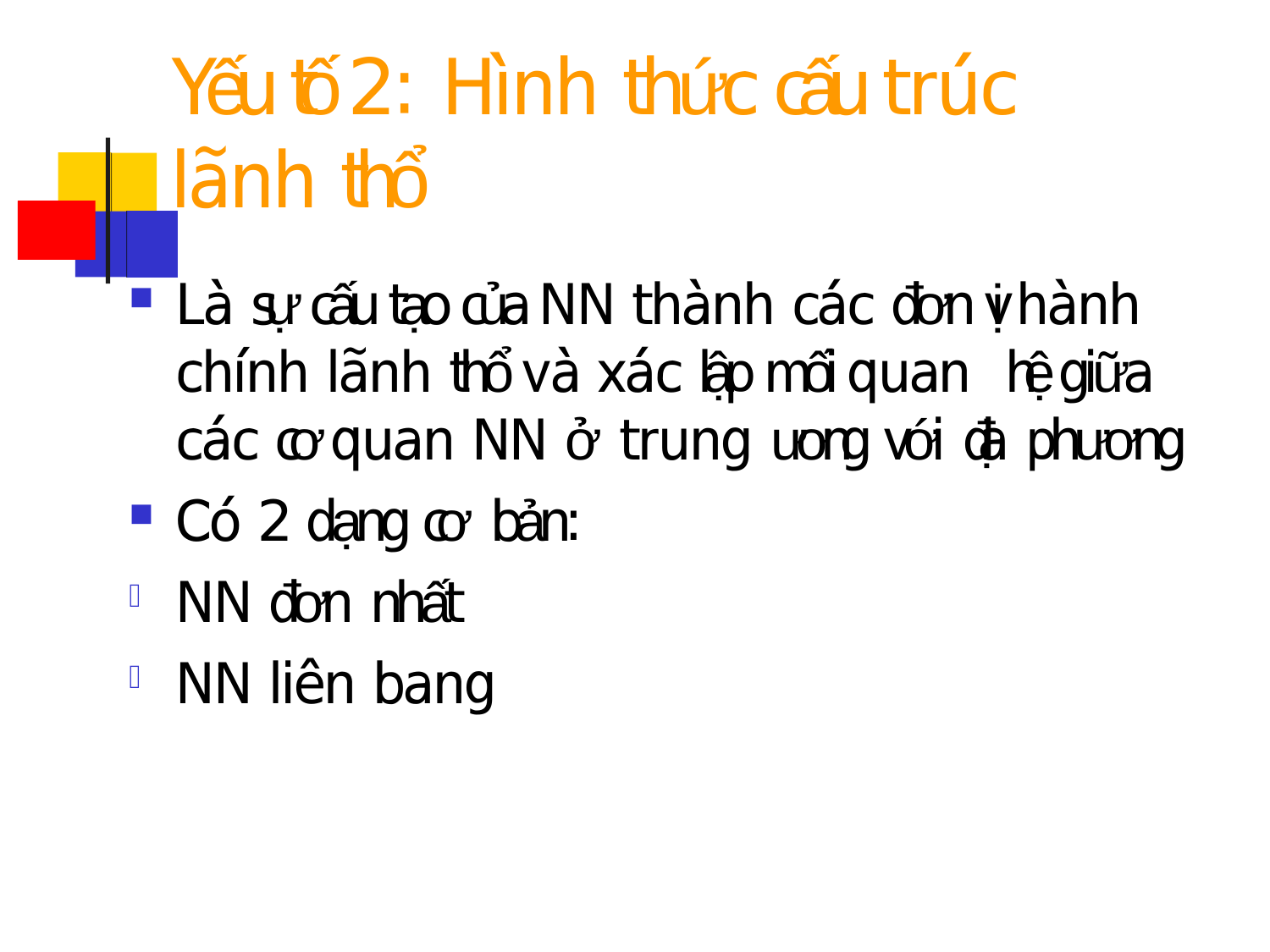

# Yếu tố 2: Hình thức cấu trúc  lãnh thổ
Là sự cấu tạo của NN thành các đơn vị  hành chính lãnh thổ và xác lập mối quan  hệ giữa các cơ quan NN ở trung ương  với  địa phương
Có 2 dạng cơ bản:
NN đơn nhất
NN liên bang